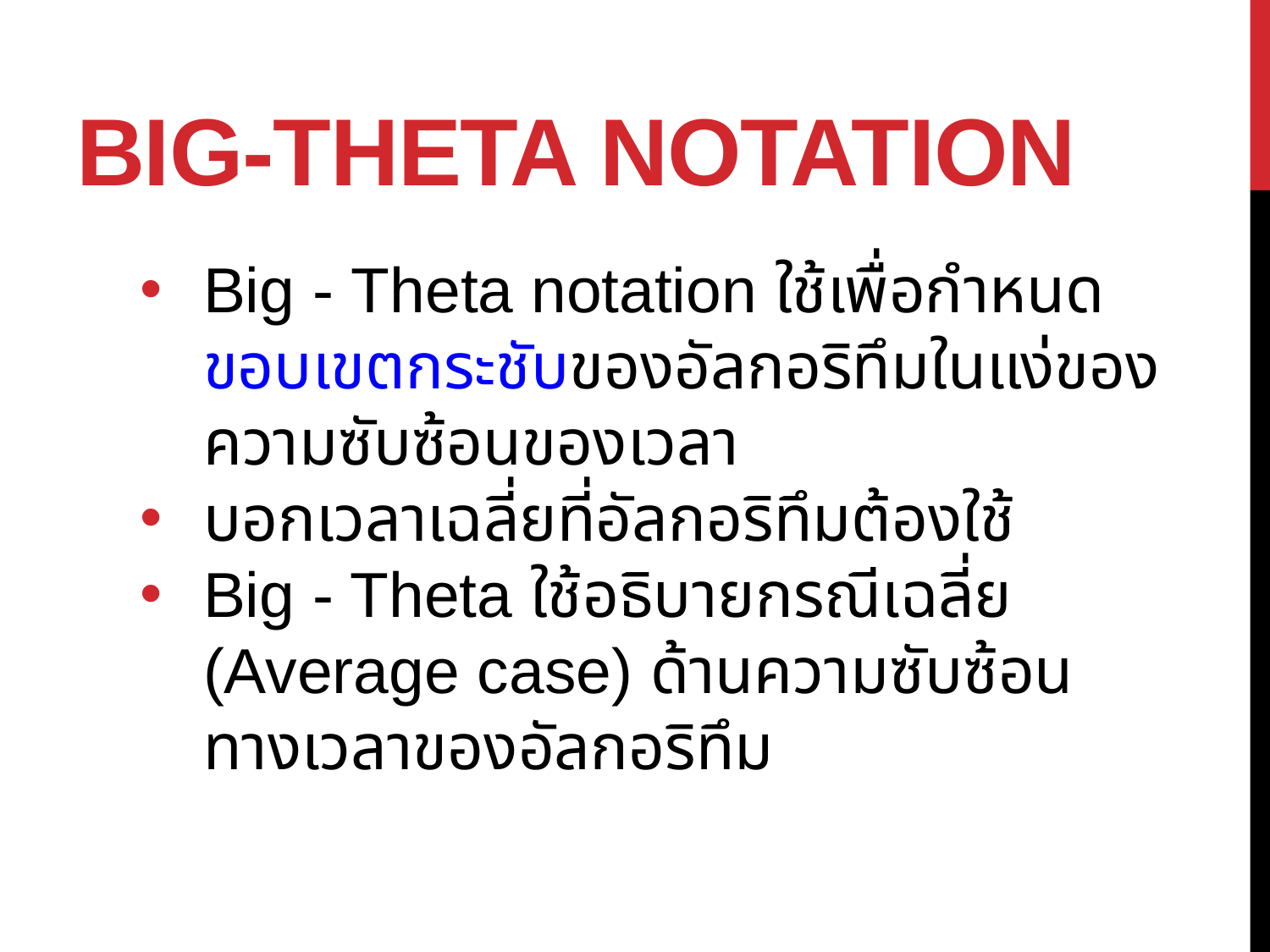

# Big-theta notation
Big - Theta notation ใช้เพื่อกำหนดขอบเขตกระชับของอัลกอริทึมในแง่ของความซับซ้อนของเวลา
บอกเวลาเฉลี่ยที่อัลกอริทึมต้องใช้
Big - Theta ใช้อธิบายกรณีเฉลี่ย (Average case) ด้านความซับซ้อนทางเวลาของอัลกอริทึม